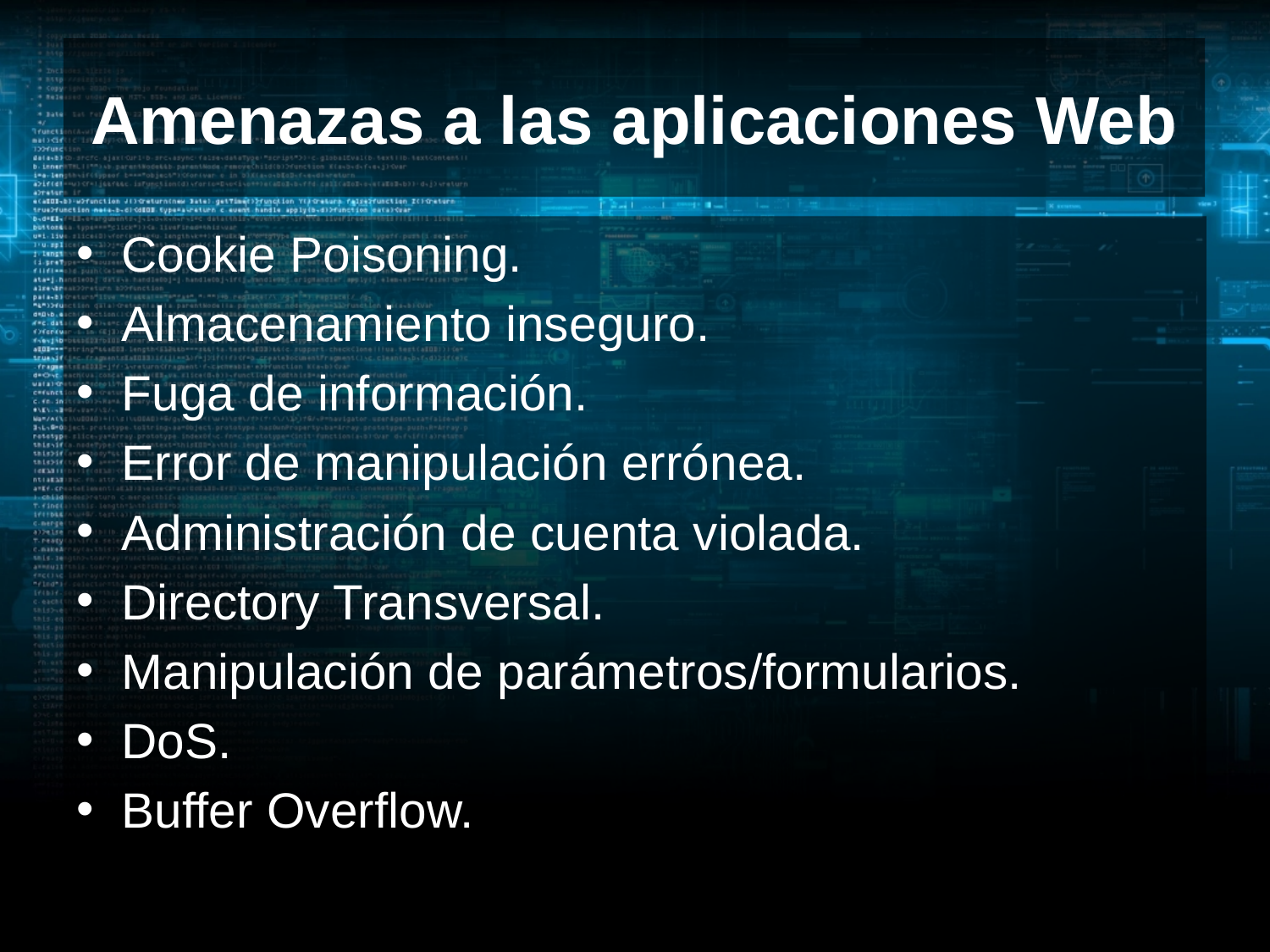

# Amenazas a las aplicaciones Web
Cookie Poisoning.
Almacenamiento inseguro.
Fuga de información.
Error de manipulación errónea.
Administración de cuenta violada.
Directory Transversal.
Manipulación de parámetros/formularios.
DoS.
Buffer Overflow.